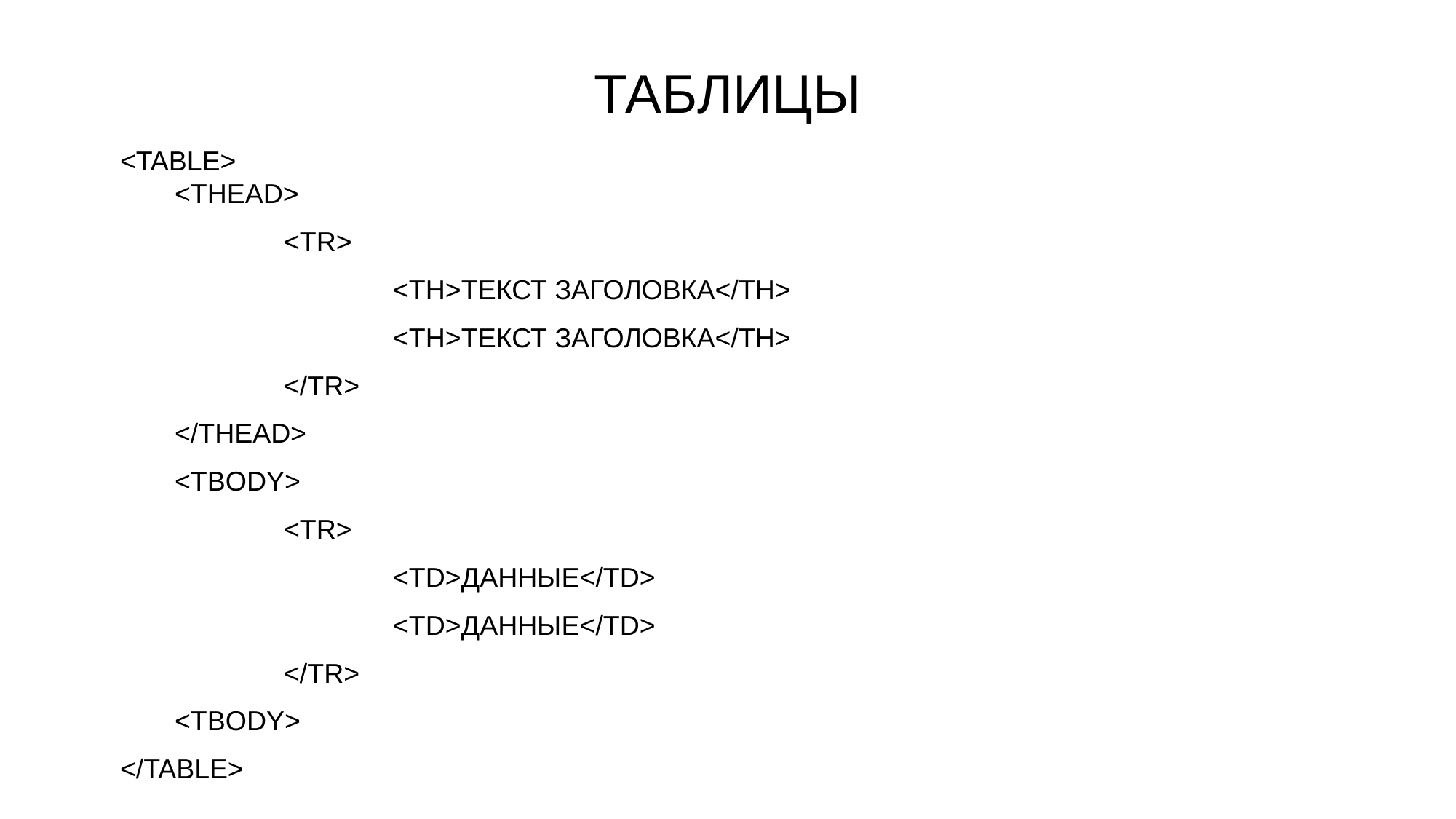

# ТАБЛИЦЫ
<TABLE>
<THEAD>
	<TR>
		<TH>ТЕКСТ ЗАГОЛОВКА</TH>
		<TH>ТЕКСТ ЗАГОЛОВКА</TH>
	</TR>
</THEAD>
<TBODY>
	<TR>
		<TD>ДАННЫЕ</TD>
		<TD>ДАННЫЕ</TD>
	</TR>
<TBODY>
</TABLE>